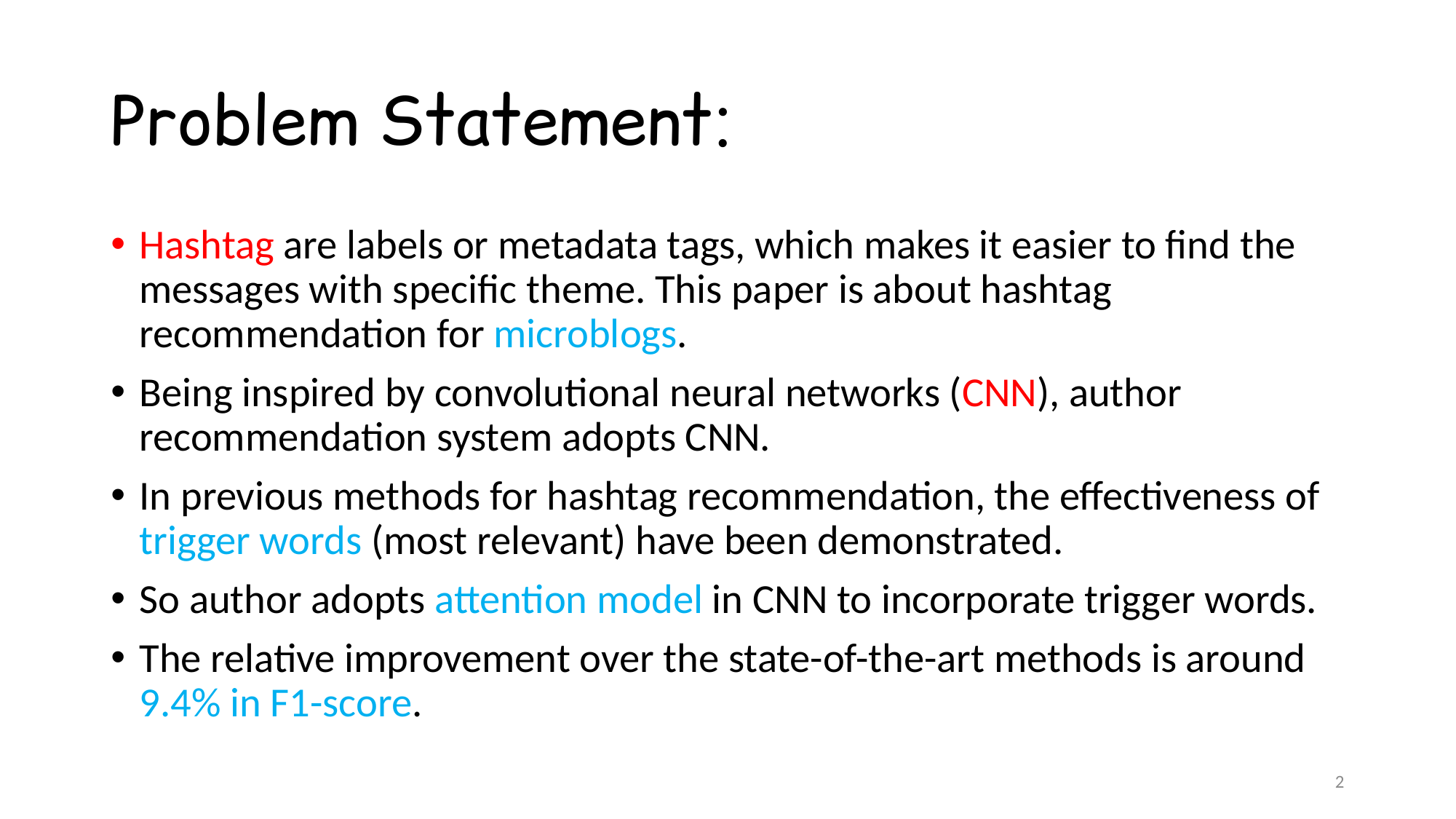

# Problem Statement:
Hashtag are labels or metadata tags, which makes it easier to find the messages with specific theme. This paper is about hashtag recommendation for microblogs.
Being inspired by convolutional neural networks (CNN), author recommendation system adopts CNN.
In previous methods for hashtag recommendation, the effectiveness of trigger words (most relevant) have been demonstrated.
So author adopts attention model in CNN to incorporate trigger words.
The relative improvement over the state-of-the-art methods is around 9.4% in F1-score.
2